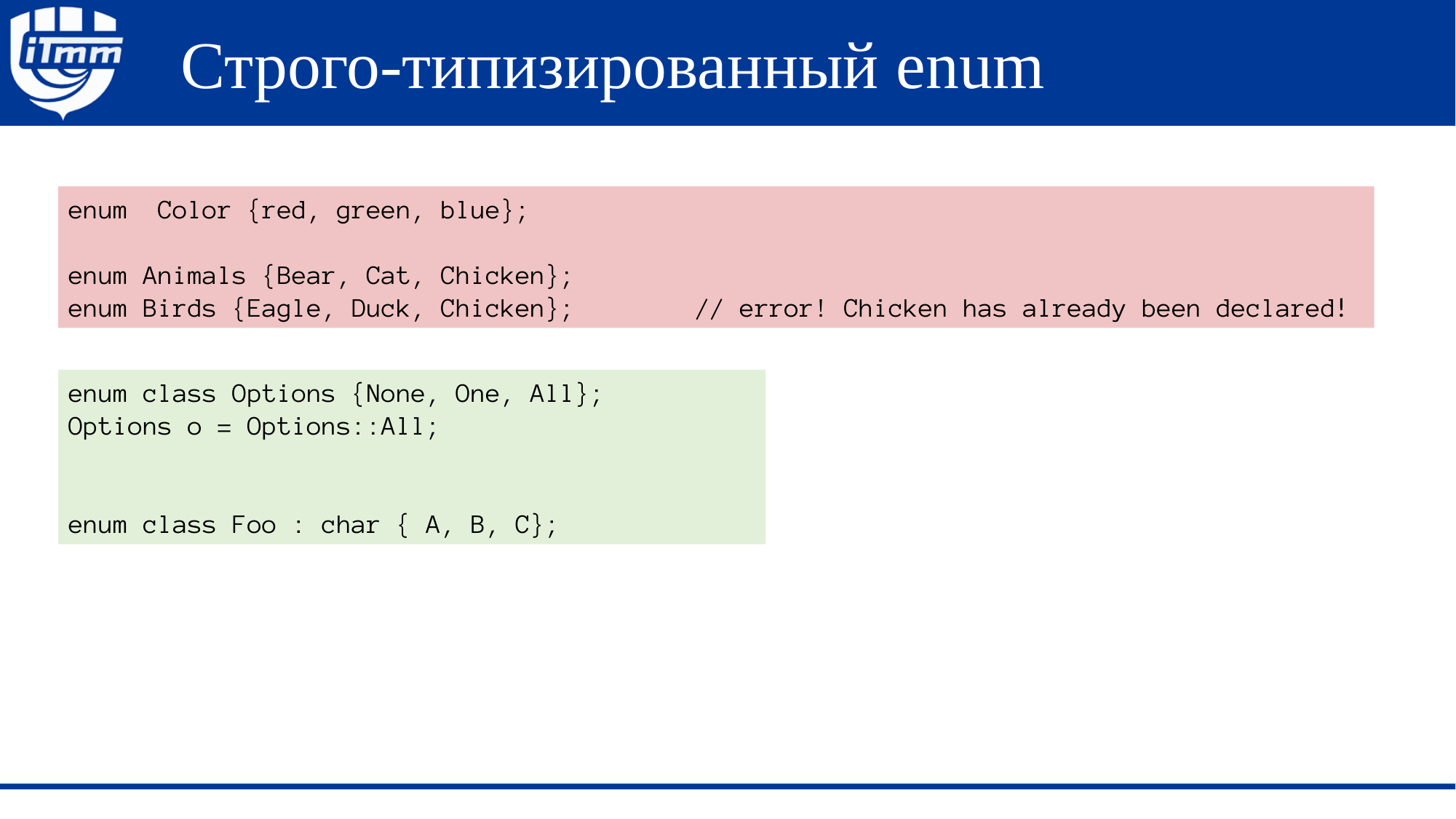

# Строго-типизированный enum
enum  Color {red, green, blue};

enum Animals {Bear, Cat, Chicken};
enum Birds {Eagle, Duck, Chicken};        // error! Chicken has already been declared!
enum class Options {None, One, All};
Options o = Options::All;

enum class Foo : char { A, B, C};